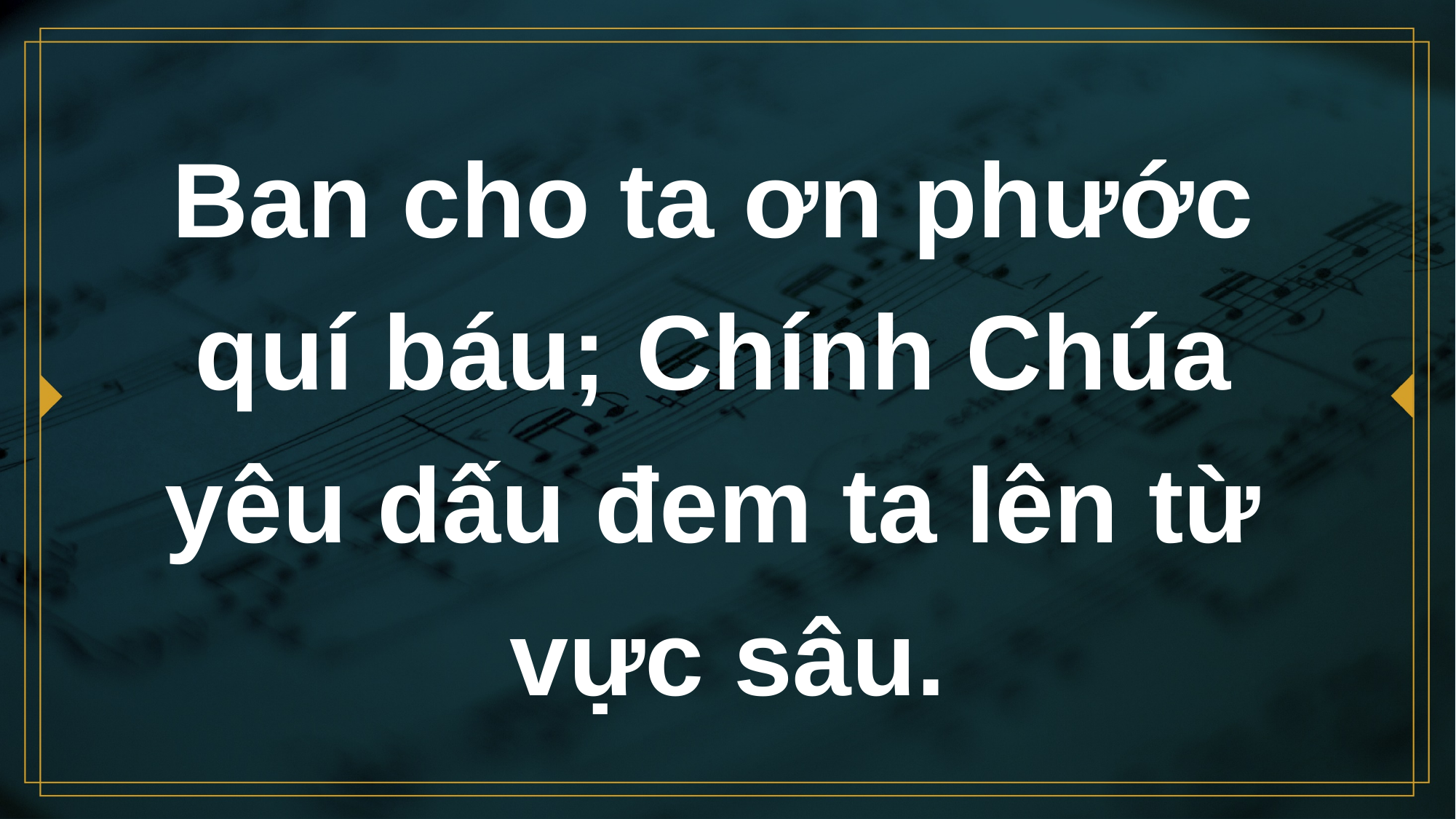

# Ban cho ta ơn phước quí báu; Chính Chúa yêu dấu đem ta lên từ vực sâu.